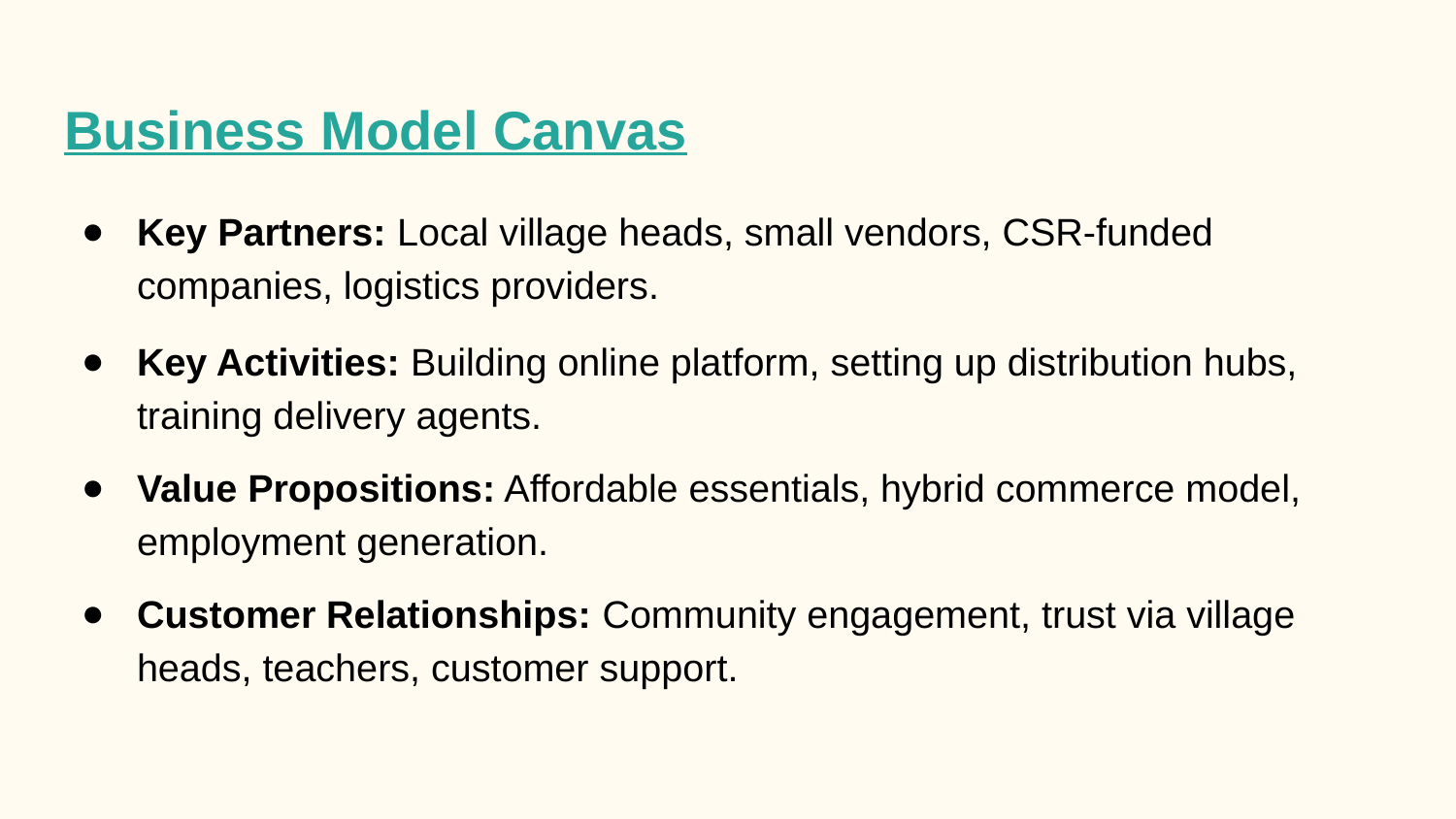

# Business Model Canvas

Key Partners: Local village heads, small vendors, CSR-funded companies, logistics providers.
Key Activities: Building online platform, setting up distribution hubs, training delivery agents.
Value Propositions: Affordable essentials, hybrid commerce model, employment generation.
Customer Relationships: Community engagement, trust via village heads, teachers, customer support.